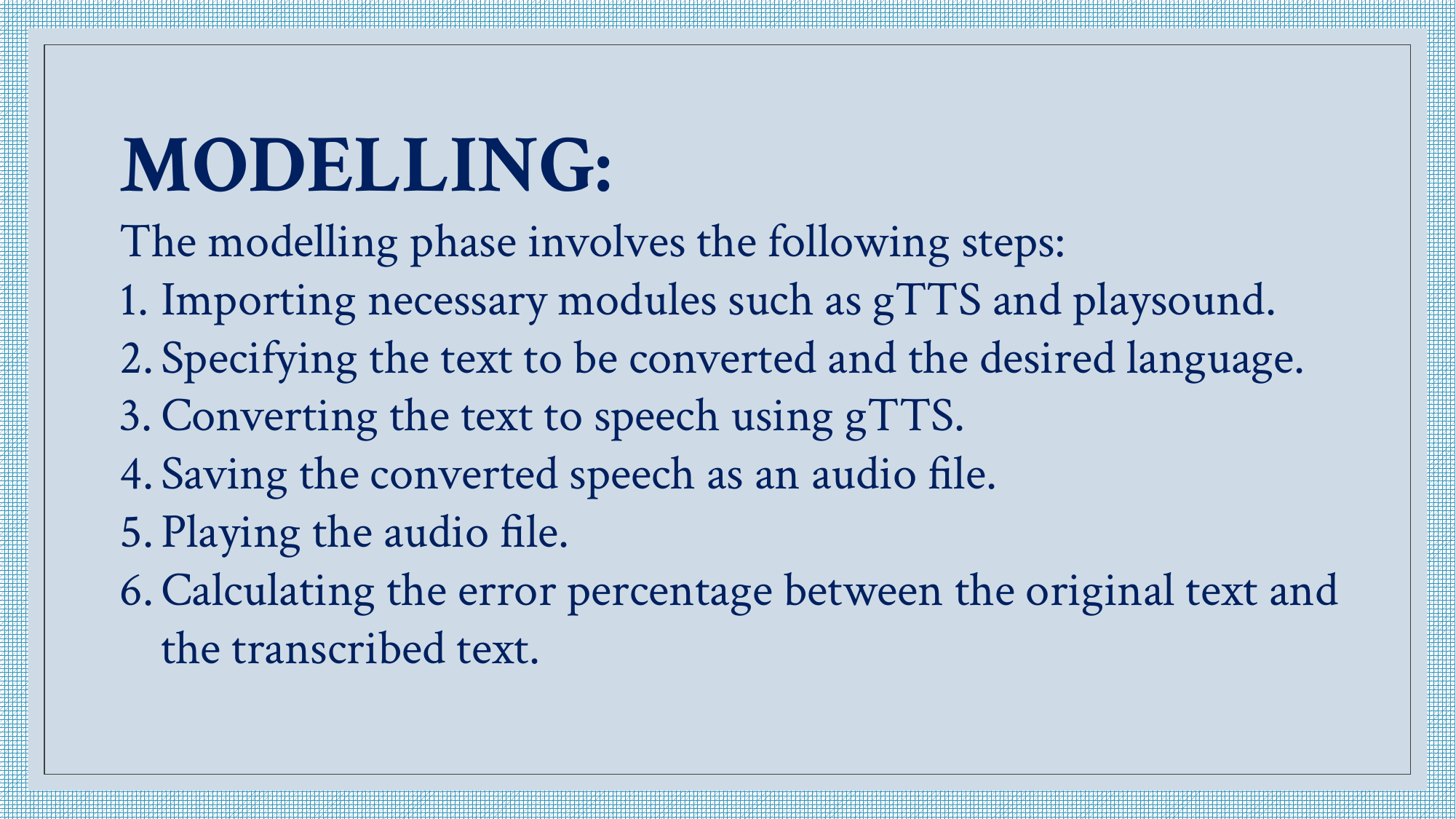

MODELLING:
The modelling phase involves the following steps:
Importing necessary modules such as gTTS and playsound.
Specifying the text to be converted and the desired language.
Converting the text to speech using gTTS.
Saving the converted speech as an audio file.
Playing the audio file.
Calculating the error percentage between the original text and the transcribed text.